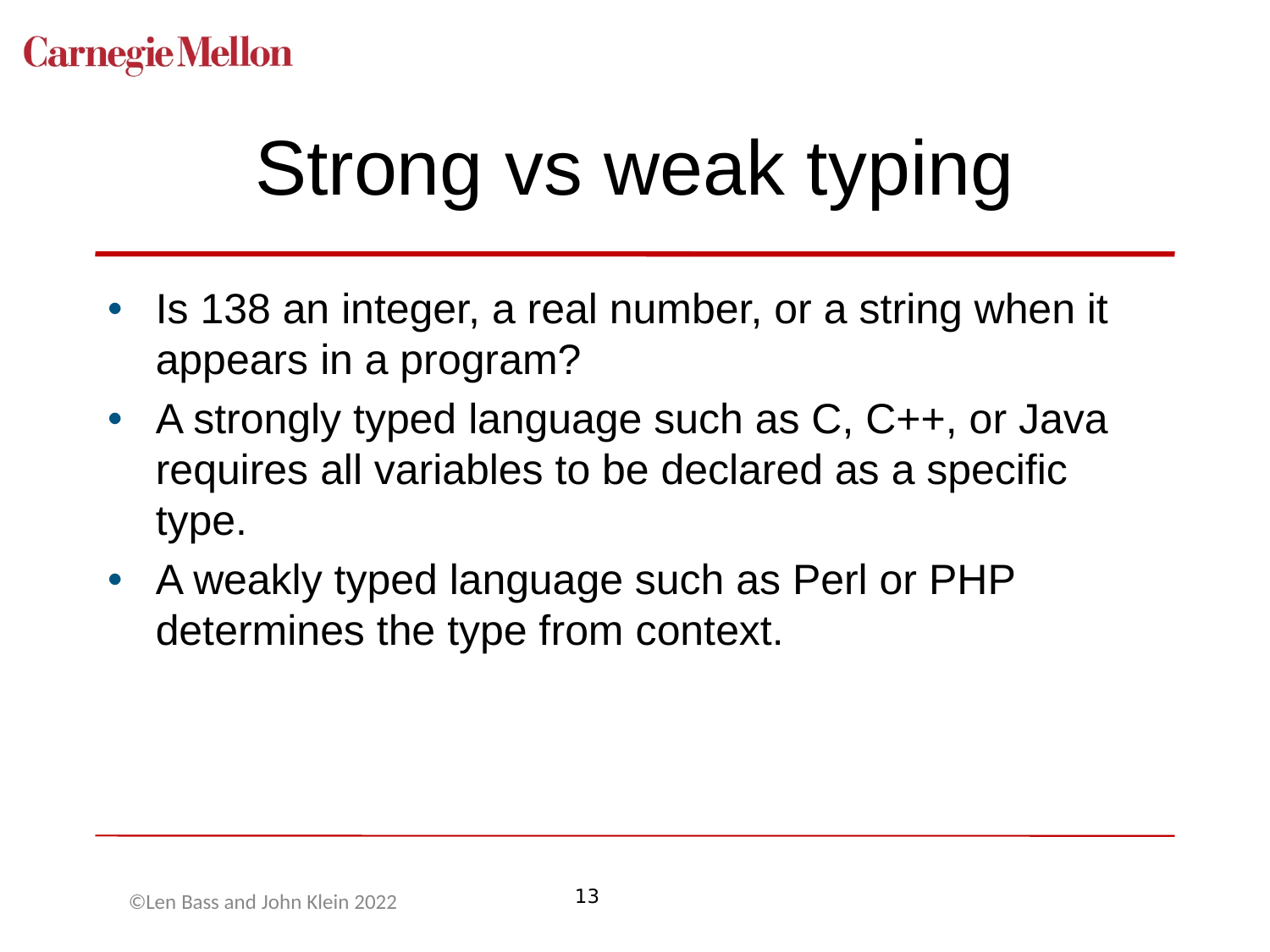

# Strong vs weak typing
Is 138 an integer, a real number, or a string when it appears in a program?
A strongly typed language such as C, C++, or Java requires all variables to be declared as a specific type.
A weakly typed language such as Perl or PHP determines the type from context.
©Len Bass and John Klein 2022